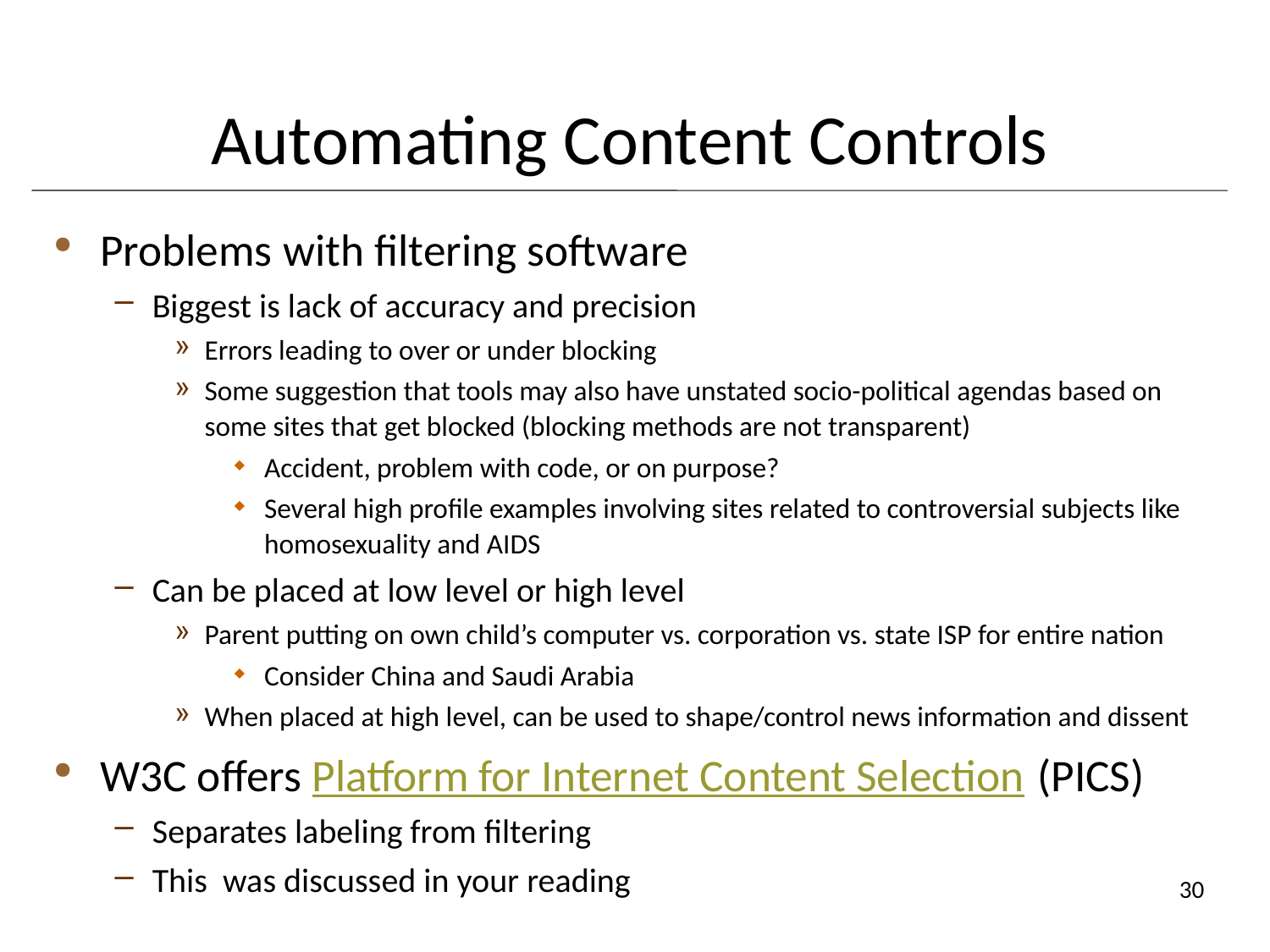

# Automating Content Controls
Problems with filtering software
Biggest is lack of accuracy and precision
Errors leading to over or under blocking
Some suggestion that tools may also have unstated socio-political agendas based on some sites that get blocked (blocking methods are not transparent)
Accident, problem with code, or on purpose?
Several high profile examples involving sites related to controversial subjects like homosexuality and AIDS
Can be placed at low level or high level
Parent putting on own child’s computer vs. corporation vs. state ISP for entire nation
Consider China and Saudi Arabia
When placed at high level, can be used to shape/control news information and dissent
W3C offers Platform for Internet Content Selection (PICS)
Separates labeling from filtering
This  was discussed in your reading
30